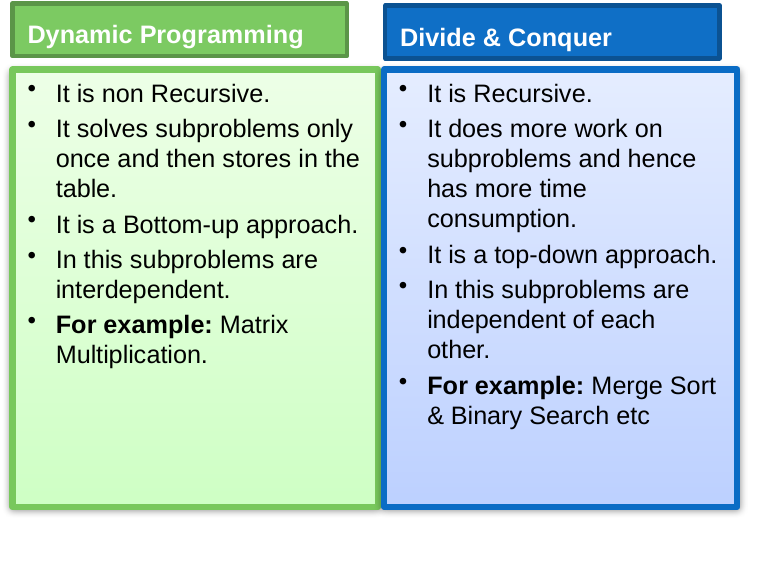

Dynamic Programming
Divide & Conquer
It is non Recursive.
It solves subproblems only once and then stores in the table.
It is a Bottom-up approach.
In this subproblems are interdependent.
For example: Matrix Multiplication.
It is Recursive.
It does more work on subproblems and hence has more time consumption.
It is a top-down approach.
In this subproblems are independent of each other.
For example: Merge Sort & Binary Search etc